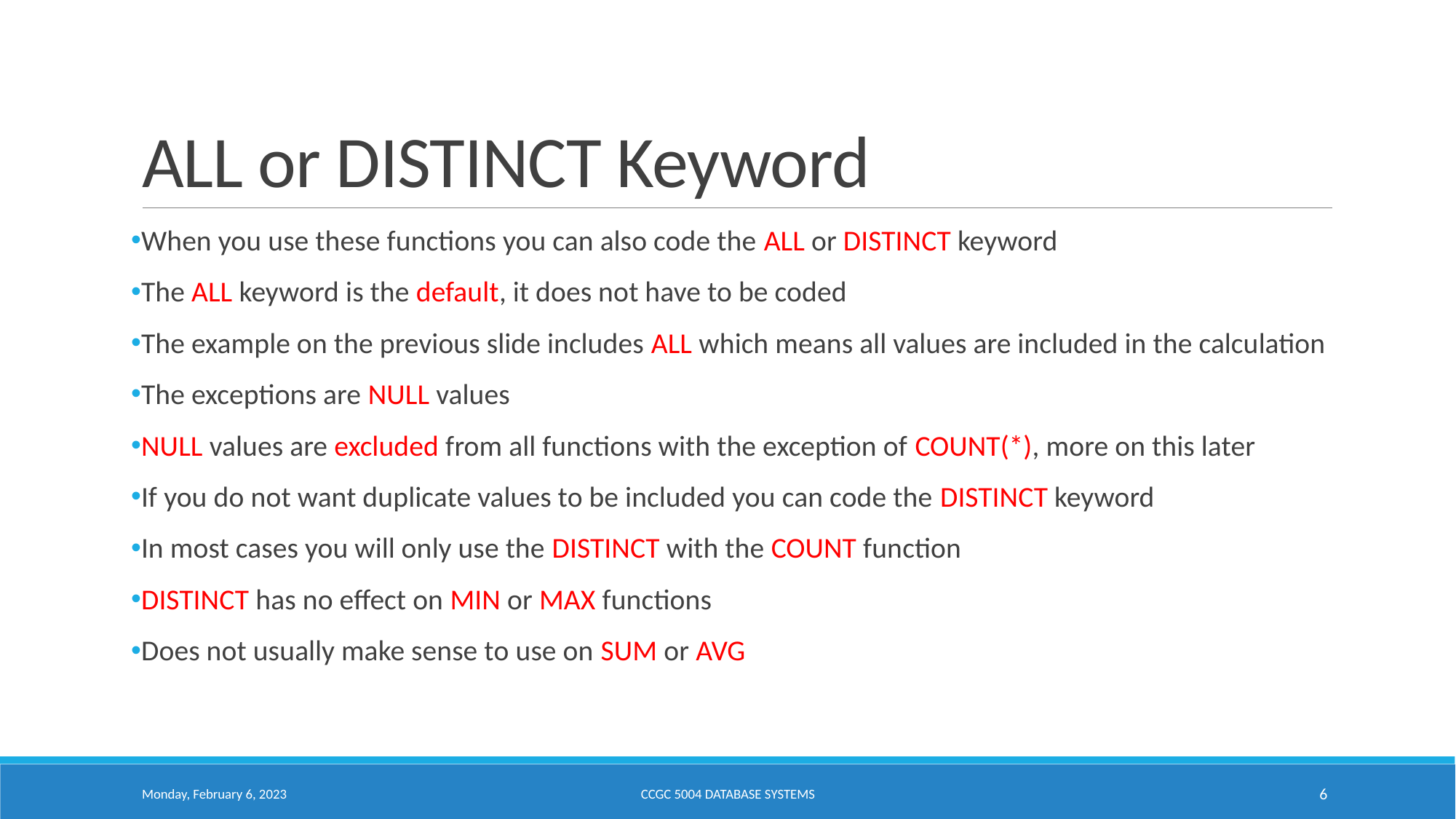

# ALL or DISTINCT Keyword
When you use these functions you can also code the ALL or DISTINCT keyword
The ALL keyword is the default, it does not have to be coded
The example on the previous slide includes ALL which means all values are included in the calculation
The exceptions are NULL values
NULL values are excluded from all functions with the exception of COUNT(*), more on this later
If you do not want duplicate values to be included you can code the DISTINCT keyword
In most cases you will only use the DISTINCT with the COUNT function
DISTINCT has no effect on MIN or MAX functions
Does not usually make sense to use on SUM or AVG
Monday, February 6, 2023
CCGC 5004 Database Systems
6